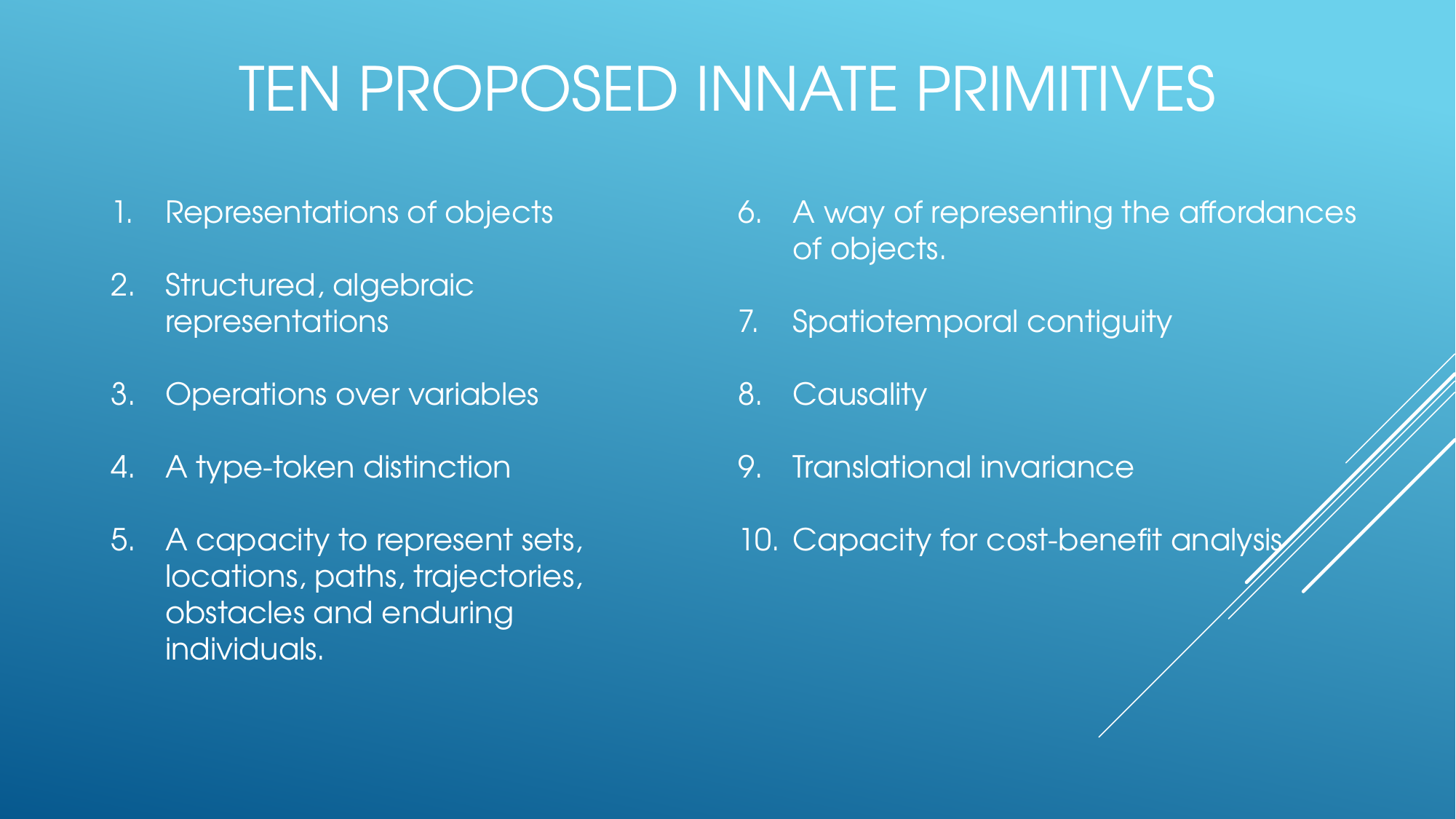

# Ten Proposed Innate Primitives
Representations of objects

Structured, algebraic representations

Operations over variables

A type-token distinction

A capacity to represent sets, locations, paths, trajectories, obstacles and enduring individuals.
A way of representing the affordances of objects.

Spatiotemporal contiguity

Causality

Translational invariance

Capacity for cost-benefit analysis